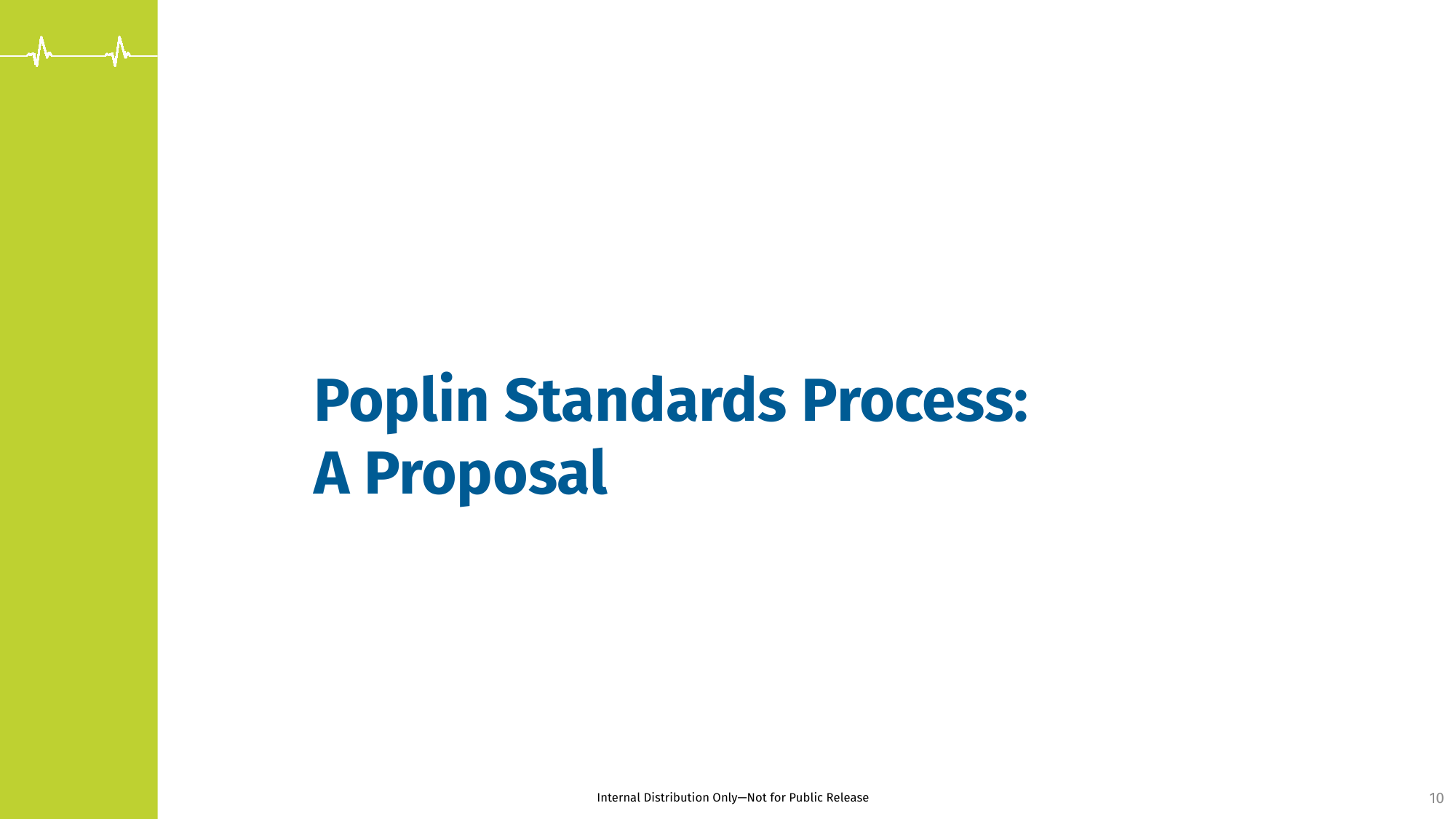

# Poplin Standards Process: A Proposal
10